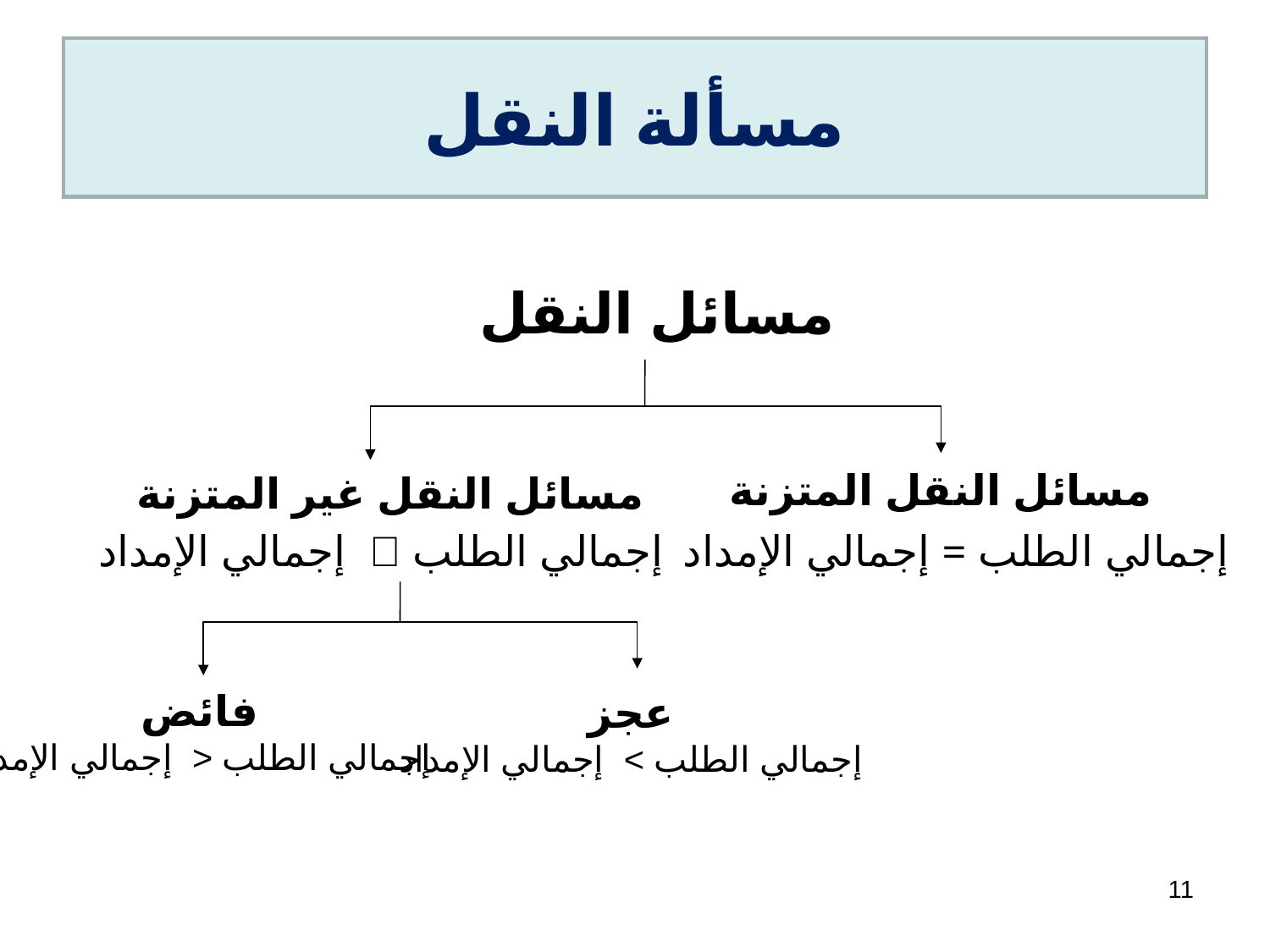

# مسألة النقل
مسائل النقل

مسائل النقل المتزنة
مسائل النقل غير المتزنة
إجمالي الطلب ≠  إجمالي الإمداد
إجمالي الطلب = إجمالي الإمداد

فائض
إجمالي الطلب <  إجمالي الإمداد
عجز
إجمالي الطلب >  إجمالي الإمداد
11